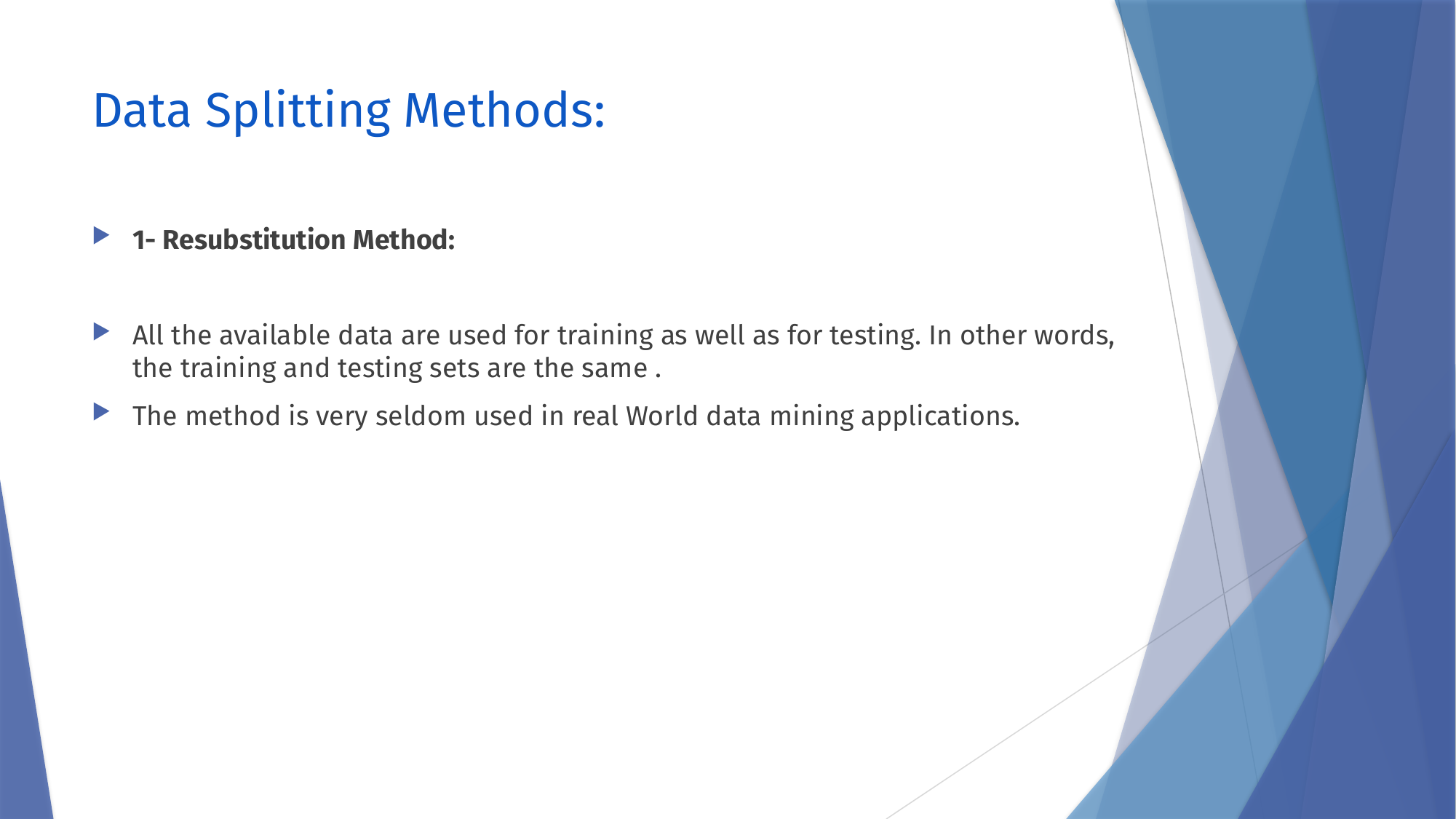

# Data Splitting Methods:
1- Resubstitution Method:

All the available data are used for training as well as for testing. In other words, the training and testing sets are the same .
The method is very seldom used in real World data mining applications.